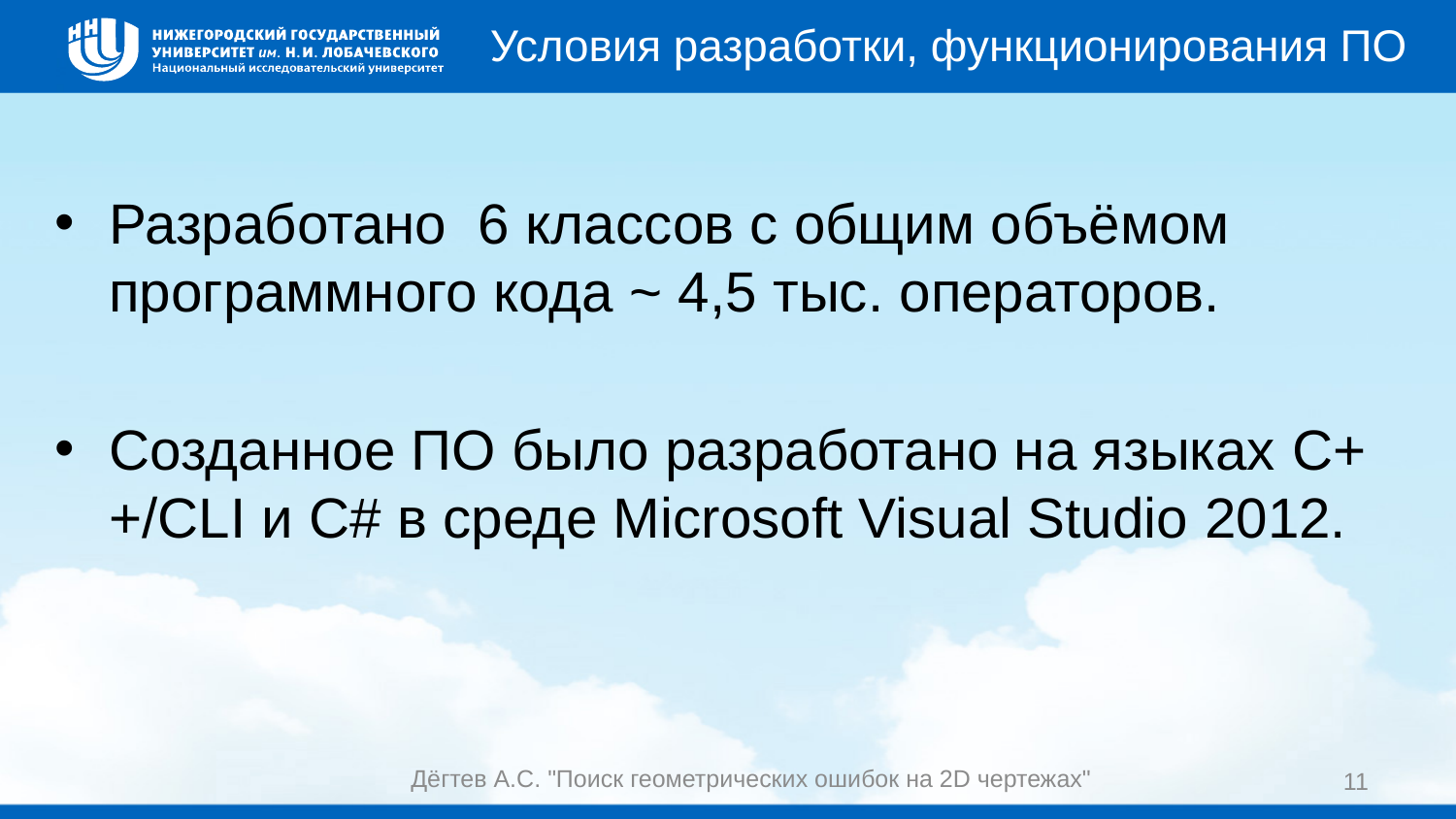

# Условия разработки, функционирования ПО
Разработано  6 классов с общим объёмом программного кода ~ 4,5 тыс. операторов.

Созданное ПО было разработано на языках C++/CLI и C# в среде Microsoft Visual Studio 2012.
Дёгтев А.С. "Поиск геометрических ошибок на 2D чертежах"
11